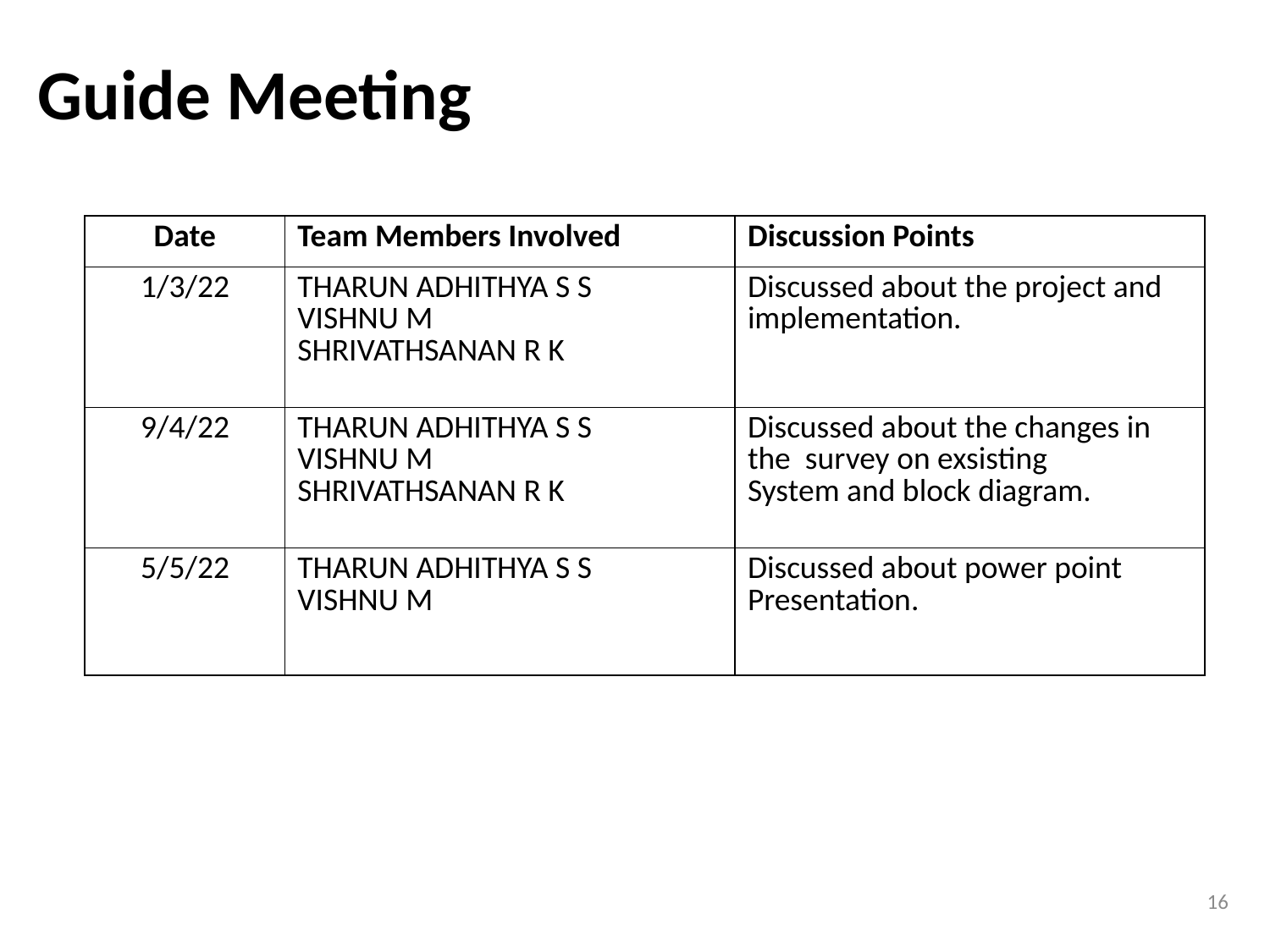

# Guide Meeting
| Date | Team Members Involved | Discussion Points |
| --- | --- | --- |
| 1/3/22 | THARUN ADHITHYA S S VISHNU M SHRIVATHSANAN R K | Discussed about the project and implementation. |
| 9/4/22 | THARUN ADHITHYA S S VISHNU M SHRIVATHSANAN R K | Discussed about the changes in the survey on exsisting System and block diagram. |
| 5/5/22 | THARUN ADHITHYA S S VISHNU M | Discussed about power point Presentation. |
16